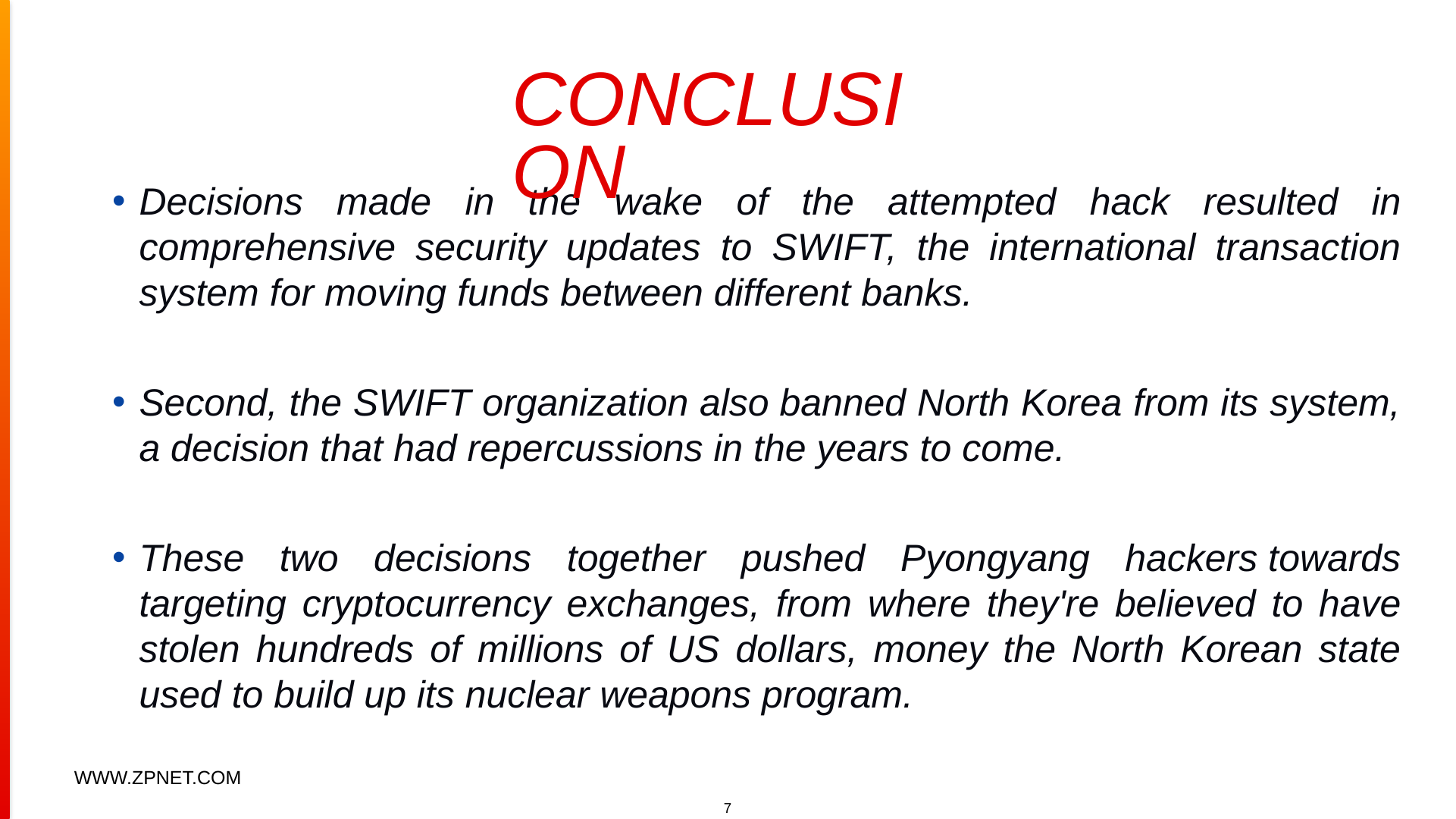

CONCLUSION

Decisions made in the wake of the attempted hack resulted in comprehensive security updates to SWIFT, the international transaction system for moving funds between different banks.

Second, the SWIFT organization also banned North Korea from its system, a decision that had repercussions in the years to come.

These two decisions together pushed Pyongyang hackers towards targeting cryptocurrency exchanges, from where they're believed to have stolen hundreds of millions of US dollars, money the North Korean state used to build up its nuclear weapons program.
WWW.ZPNET.COM